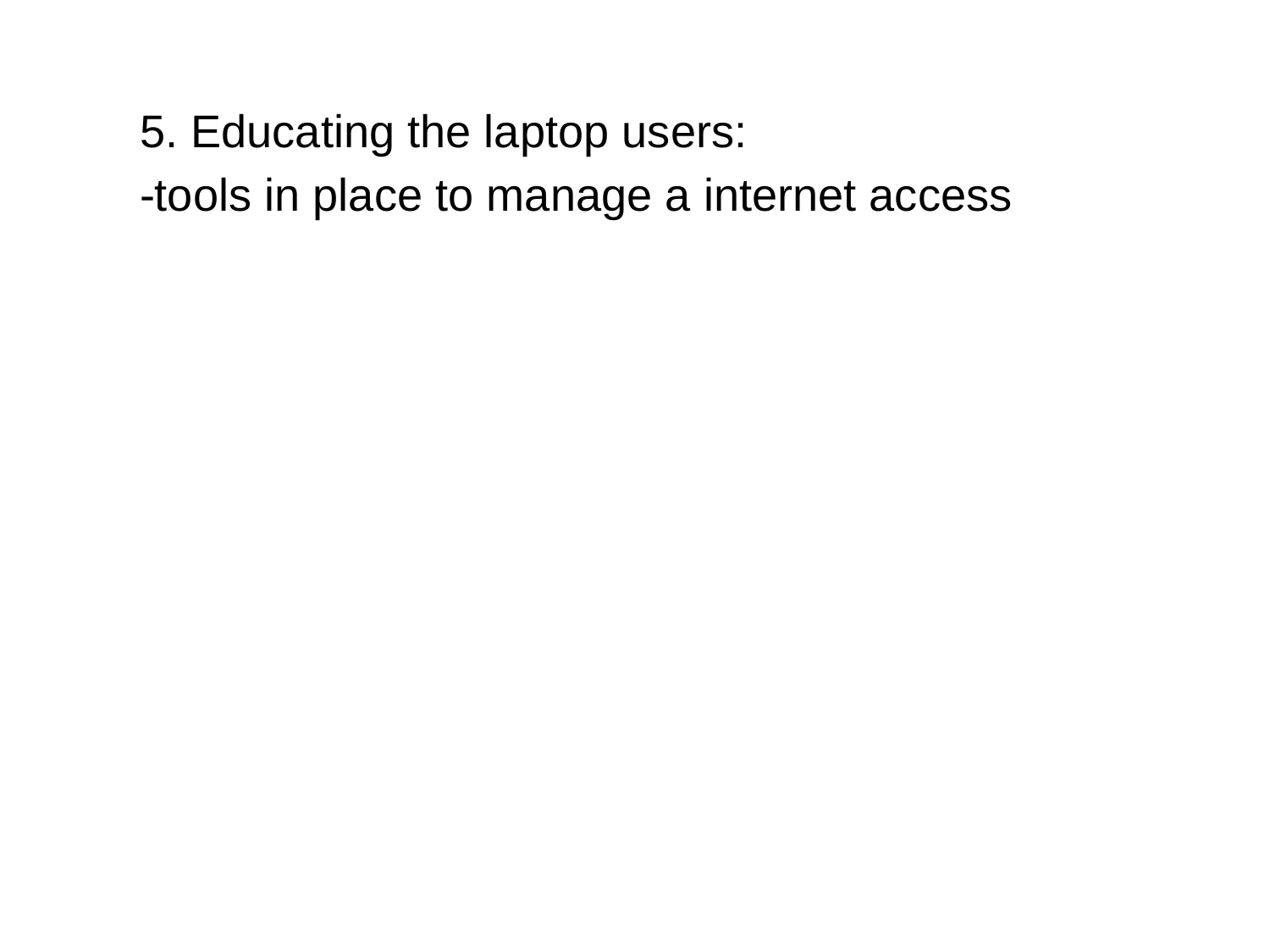

5. Educating the laptop users:
-tools in place to manage a internet access